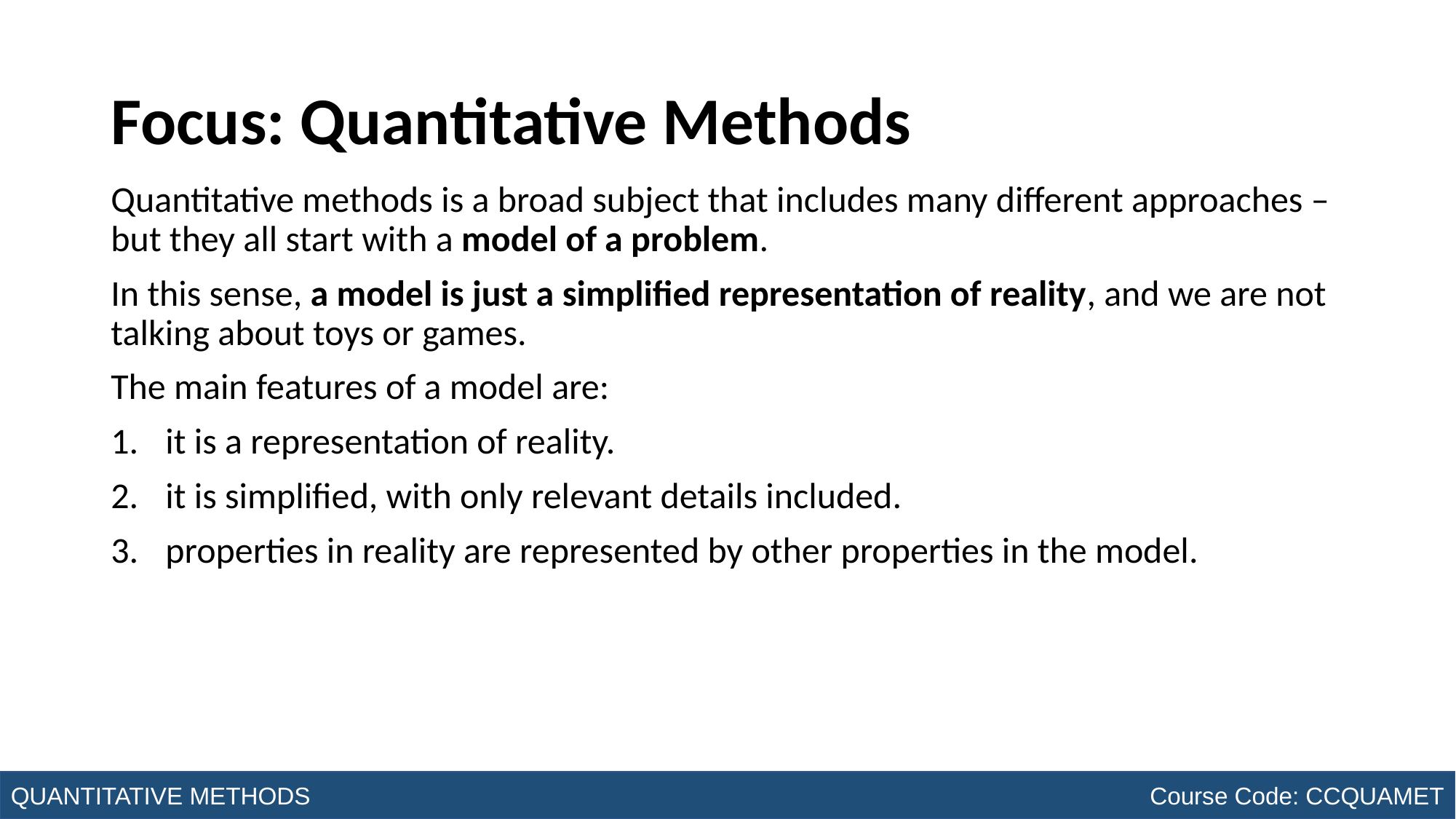

# Focus: Quantitative Methods
Quantitative methods is a broad subject that includes many different approaches – but they all start with a model of a problem.
In this sense, a model is just a simplified representation of reality, and we are not talking about toys or games.
The main features of a model are:
it is a representation of reality.
it is simplified, with only relevant details included.
properties in reality are represented by other properties in the model.

Joseph Marvin R. Imperial
QUANTITATIVE METHODS
NU College of Computing and Information Technologies
Course Code: CCQUAMET